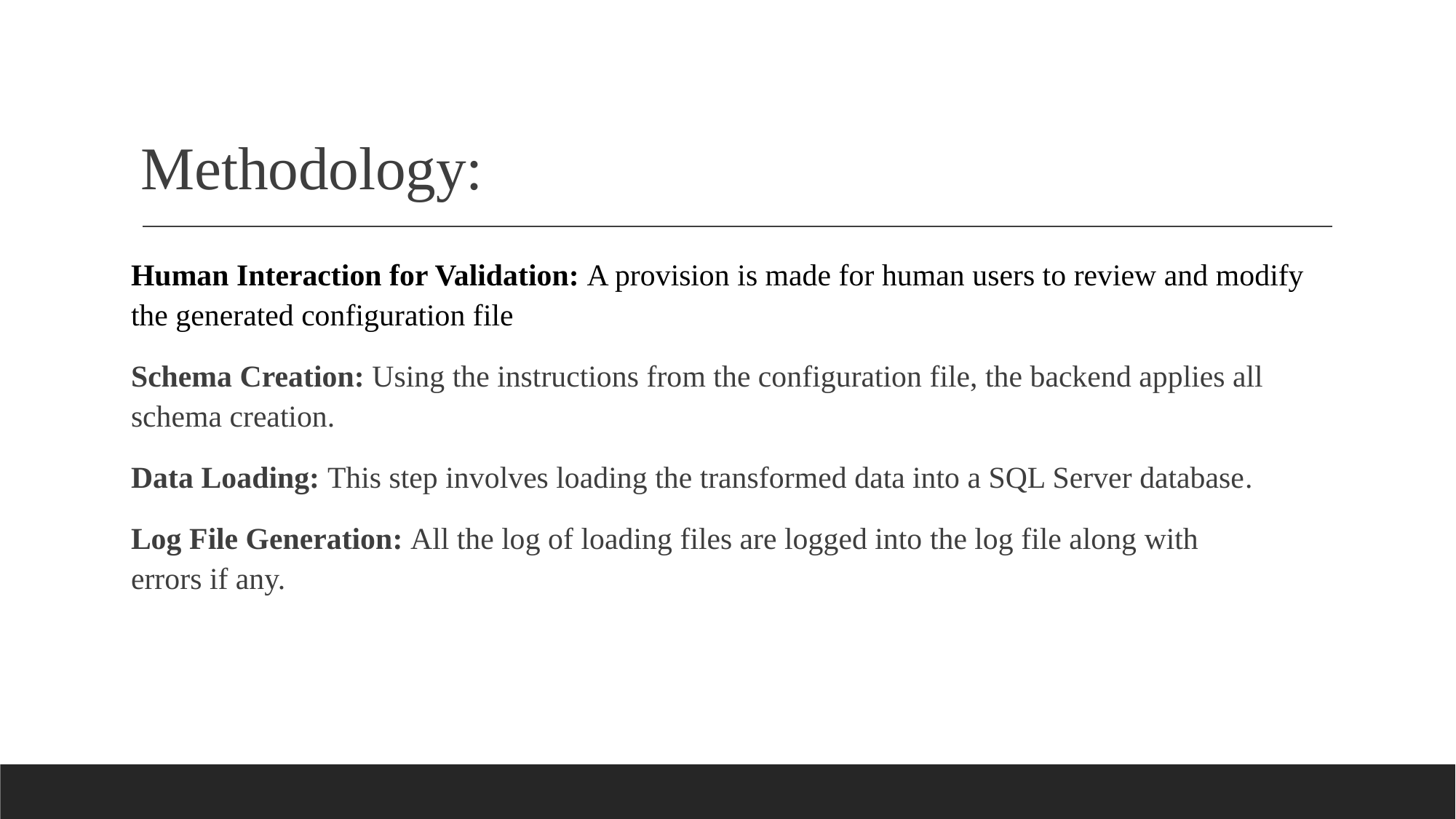

# Methodology:
Human Interaction for Validation: A provision is made for human users to review and modify the generated configuration file
Schema Creation: Using the instructions from the configuration file, the backend applies all schema creation.
Data Loading: This step involves loading the transformed data into a SQL Server database.
Log File Generation: All the log of loading files are logged into the log file along with errors if any.